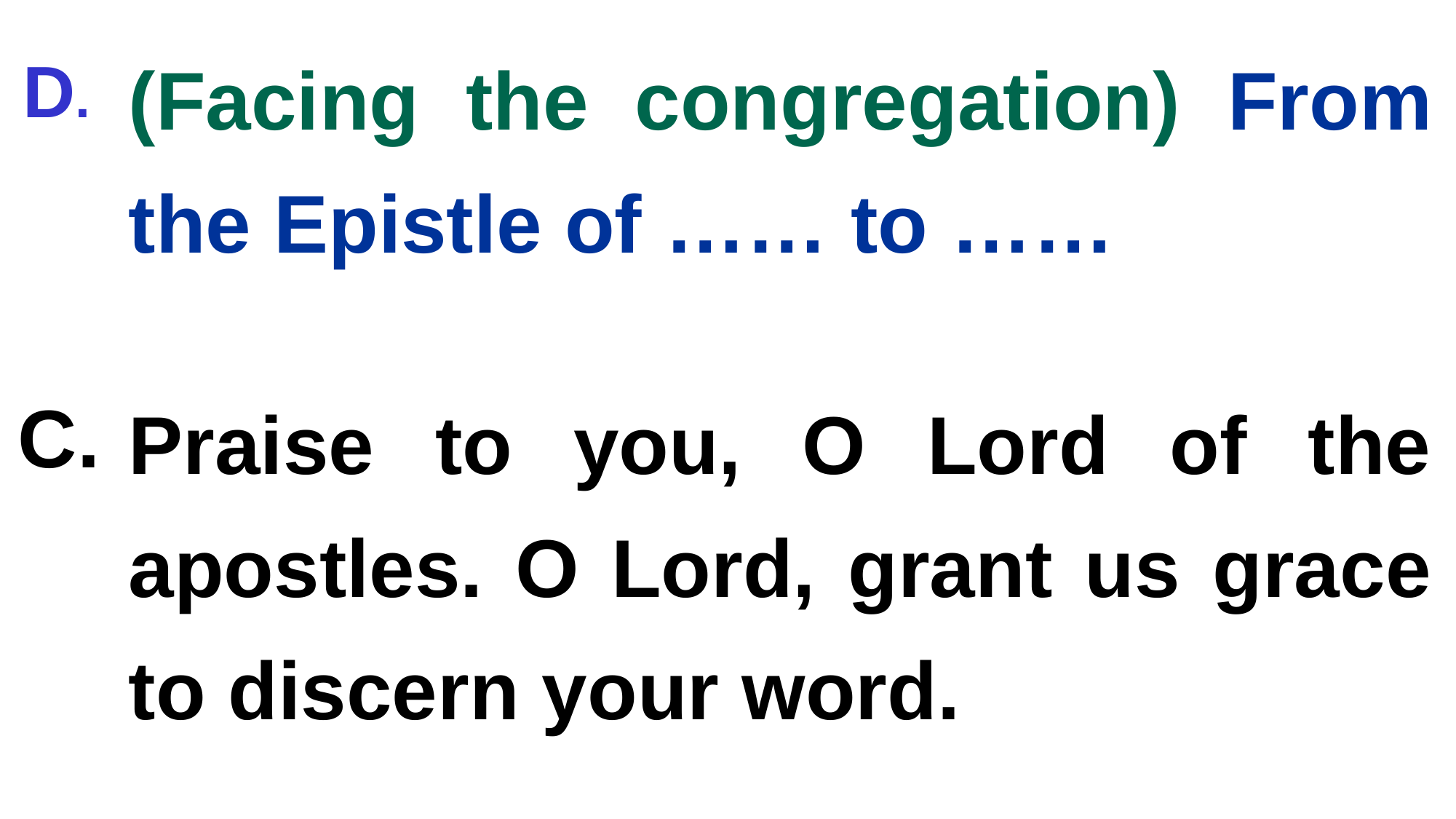

(Facing the congregation) From the Epistle of …… to ……

Praise to you, O Lord of the apostles. O Lord, grant us grace to discern your word.
D.
C.